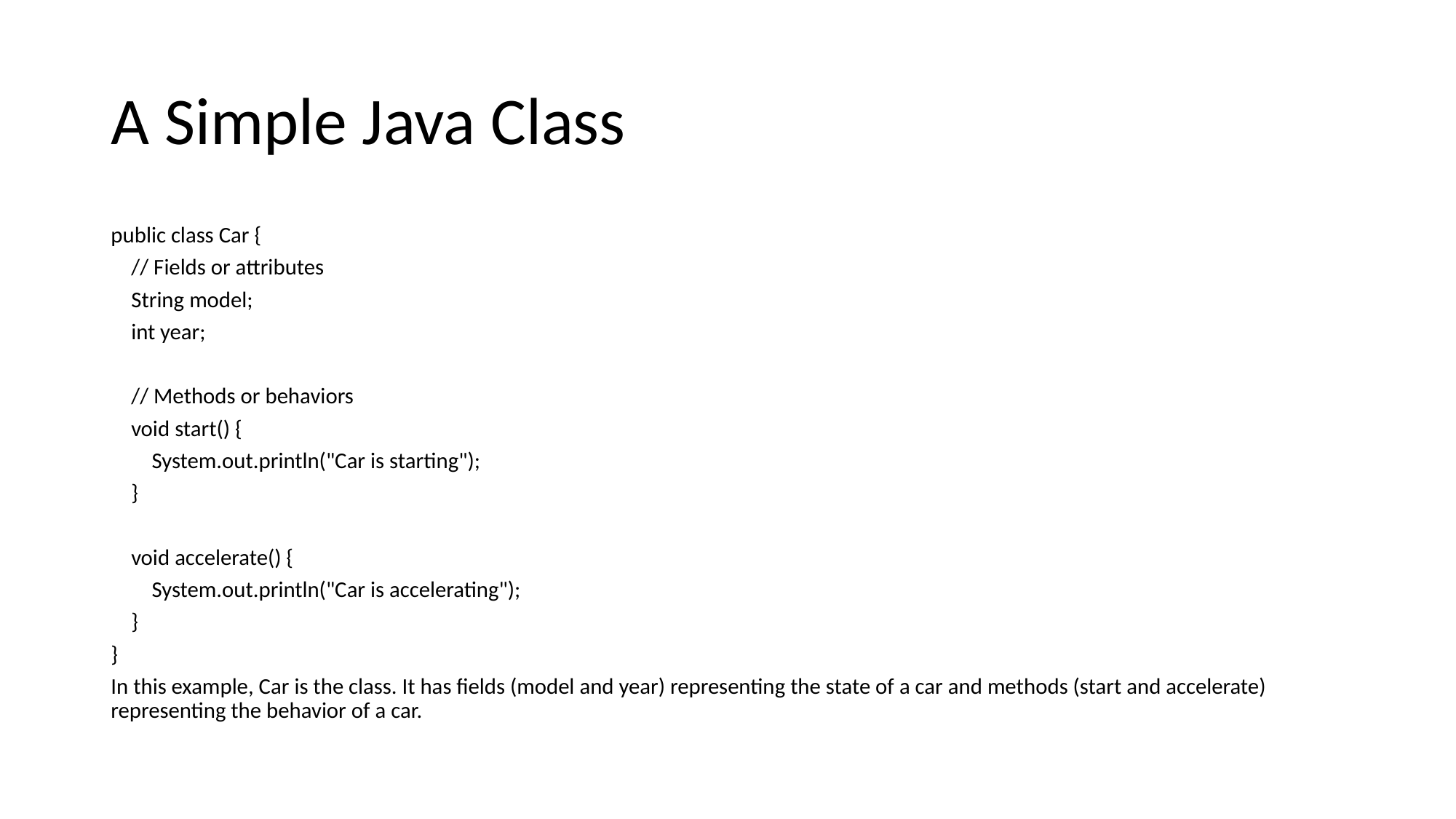

# A Simple Java Class
public class Car {
    // Fields or attributes
    String model;
    int year;

    // Methods or behaviors
    void start() {
        System.out.println("Car is starting");
    }

    void accelerate() {
        System.out.println("Car is accelerating");
    }
}
In this example, Car is the class. It has fields (model and year) representing the state of a car and methods (start and accelerate) representing the behavior of a car.